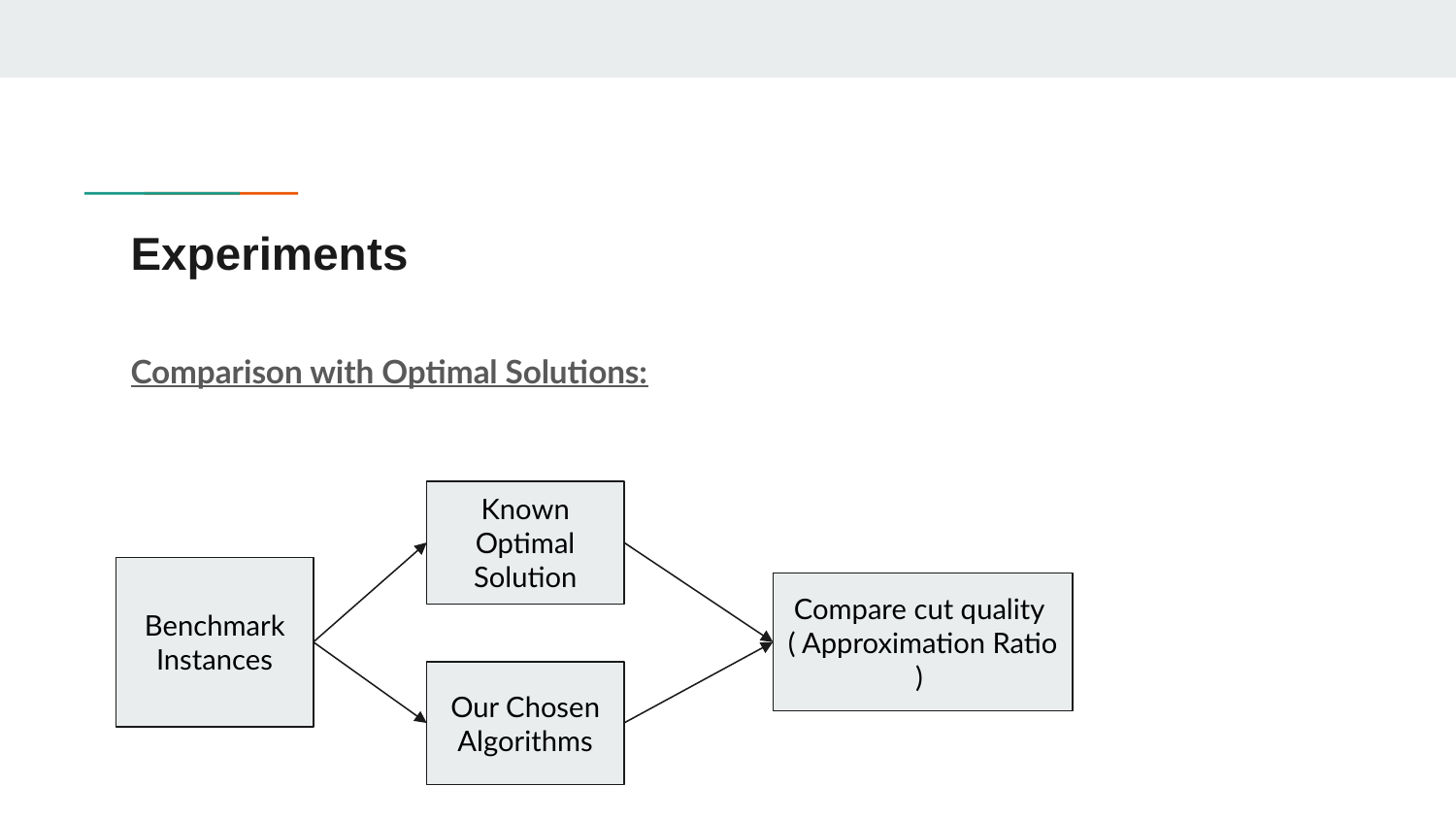

# Experiments
Comparison with Optimal Solutions:
Known Optimal Solution
Benchmark Instances
Compare cut quality
( Approximation Ratio )
Our Chosen
Algorithms